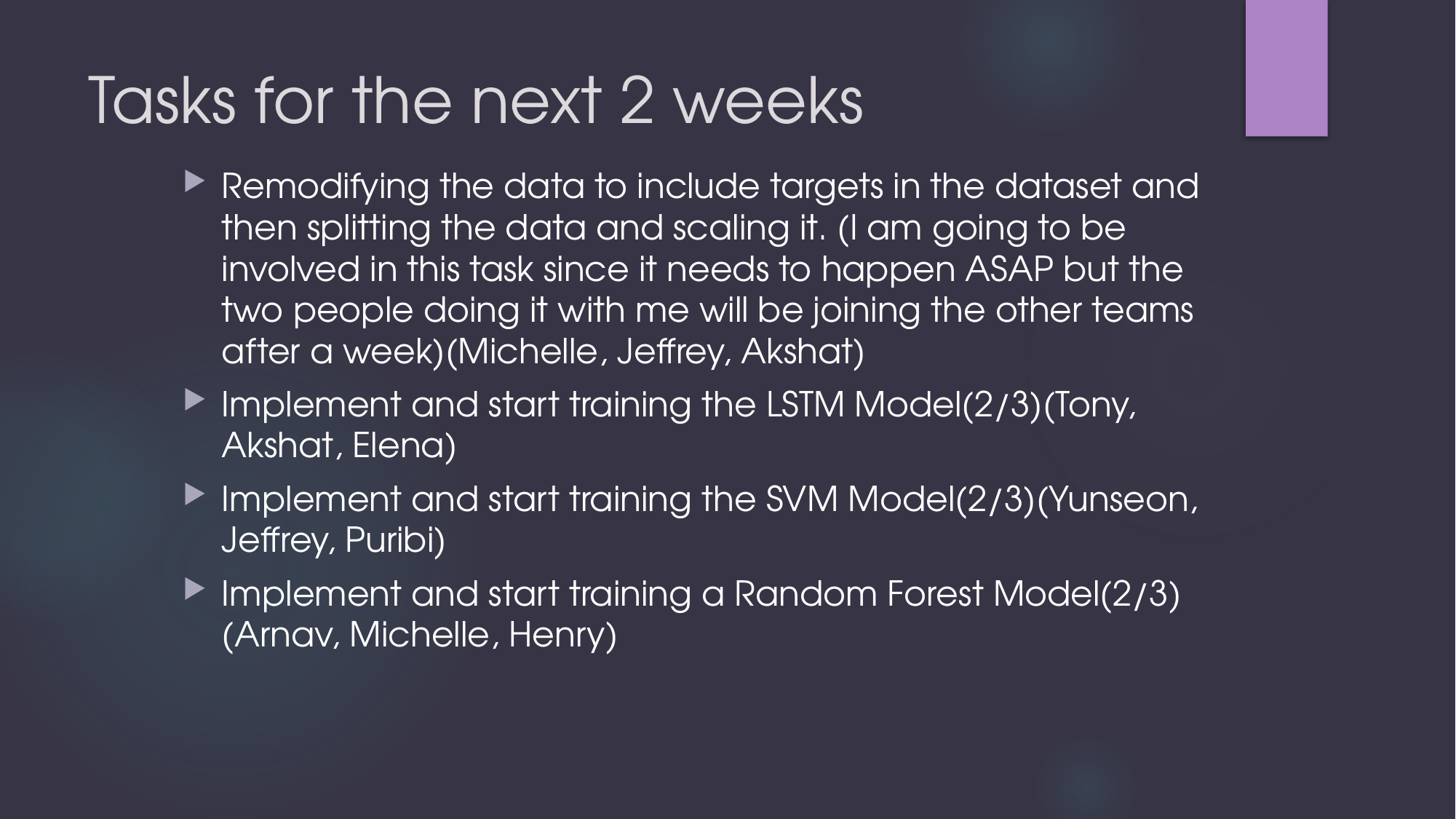

# Tasks for the next 2 weeks
Remodifying the data to include targets in the dataset and then splitting the data and scaling it. (I am going to be involved in this task since it needs to happen ASAP but the two people doing it with me will be joining the other teams after a week)(Michelle, Jeffrey, Akshat)
Implement and start training the LSTM Model(2/3)(Tony, Akshat, Elena)
Implement and start training the SVM Model(2/3)(Yunseon, Jeffrey, Puribi)
Implement and start training a Random Forest Model(2/3)(Arnav, Michelle, Henry)